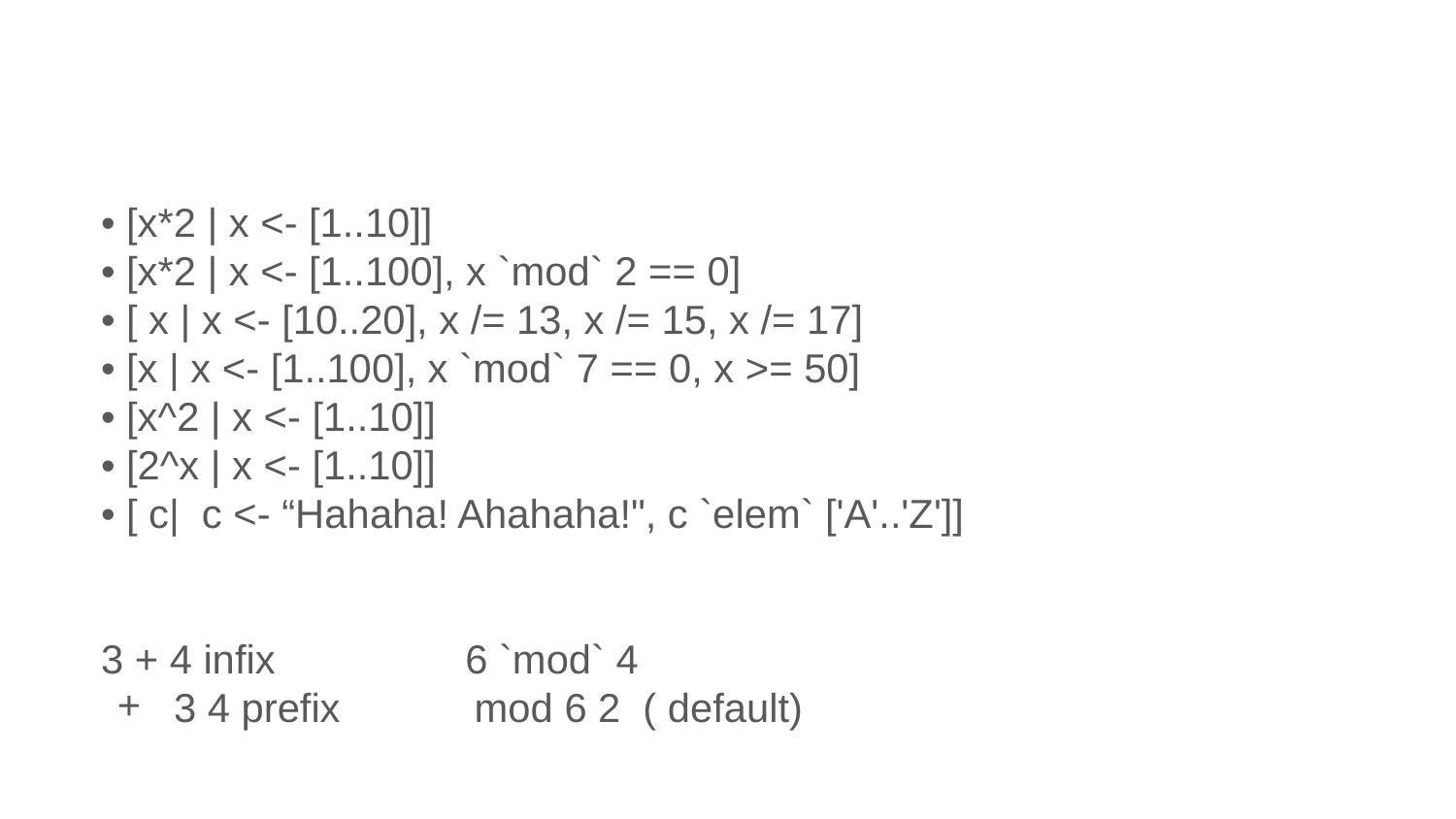

#
• [x*2 | x <- [1..10]]
• [x*2 | x <- [1..100], x `mod` 2 == 0]
• [ x | x <- [10..20], x /= 13, x /= 15, x /= 17]
• [x | x <- [1..100], x `mod` 7 == 0, x >= 50]
• [x^2 | x <- [1..10]]
• [2^x | x <- [1..10]]
• [ c|  c <- “Hahaha! Ahahaha!", c `elem` ['A'..'Z']]

3 + 4 infix                 6 `mod` 4
3 4 prefix            mod 6 2  ( default)